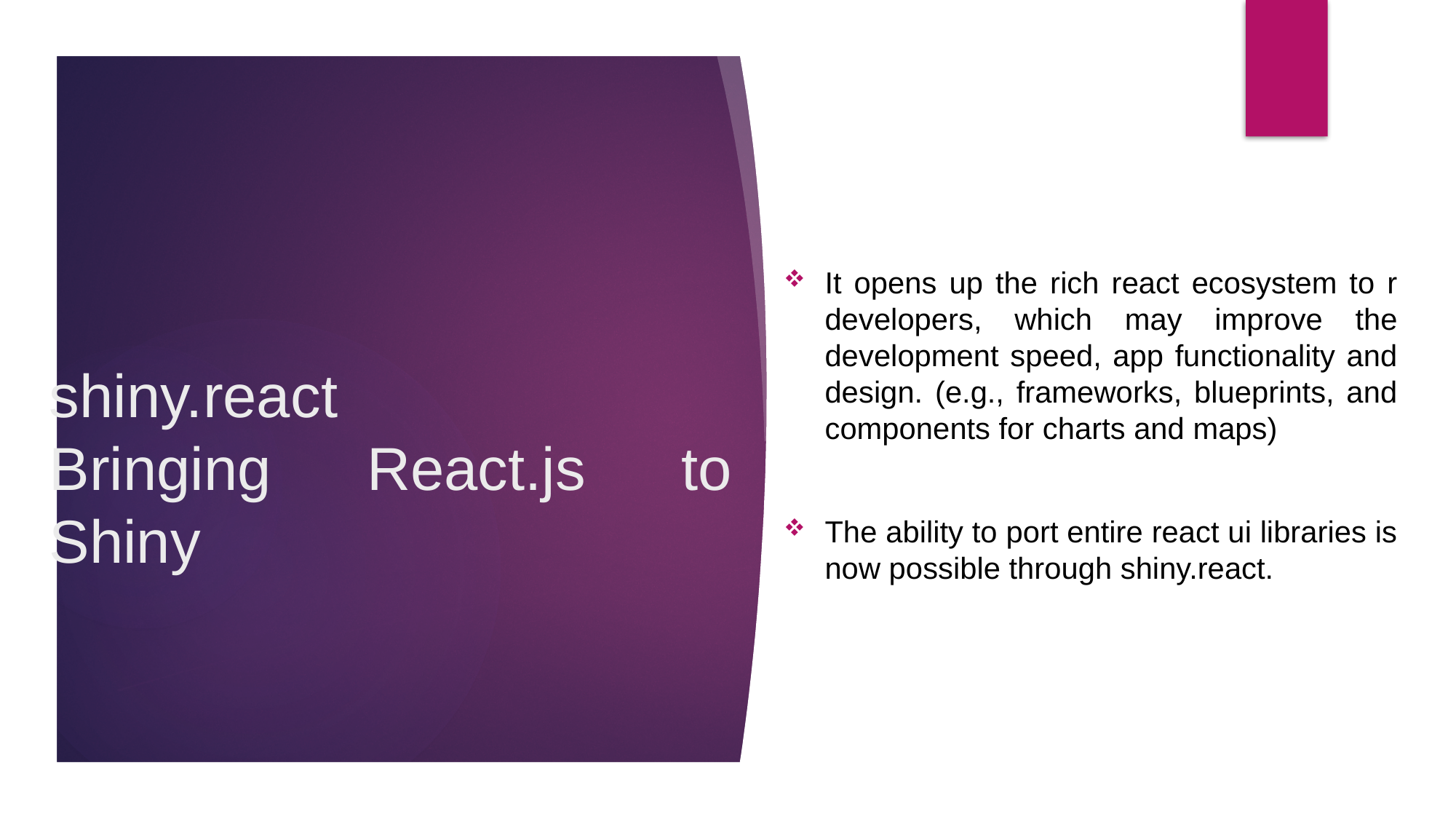

It opens up the rich react ecosystem to r developers, which may improve the development speed, app functionality and design. (e.g., frameworks, blueprints, and components for charts and maps)

The ability to port entire react ui libraries is now possible through shiny.react.
# shiny.react Bringing React.js to Shiny